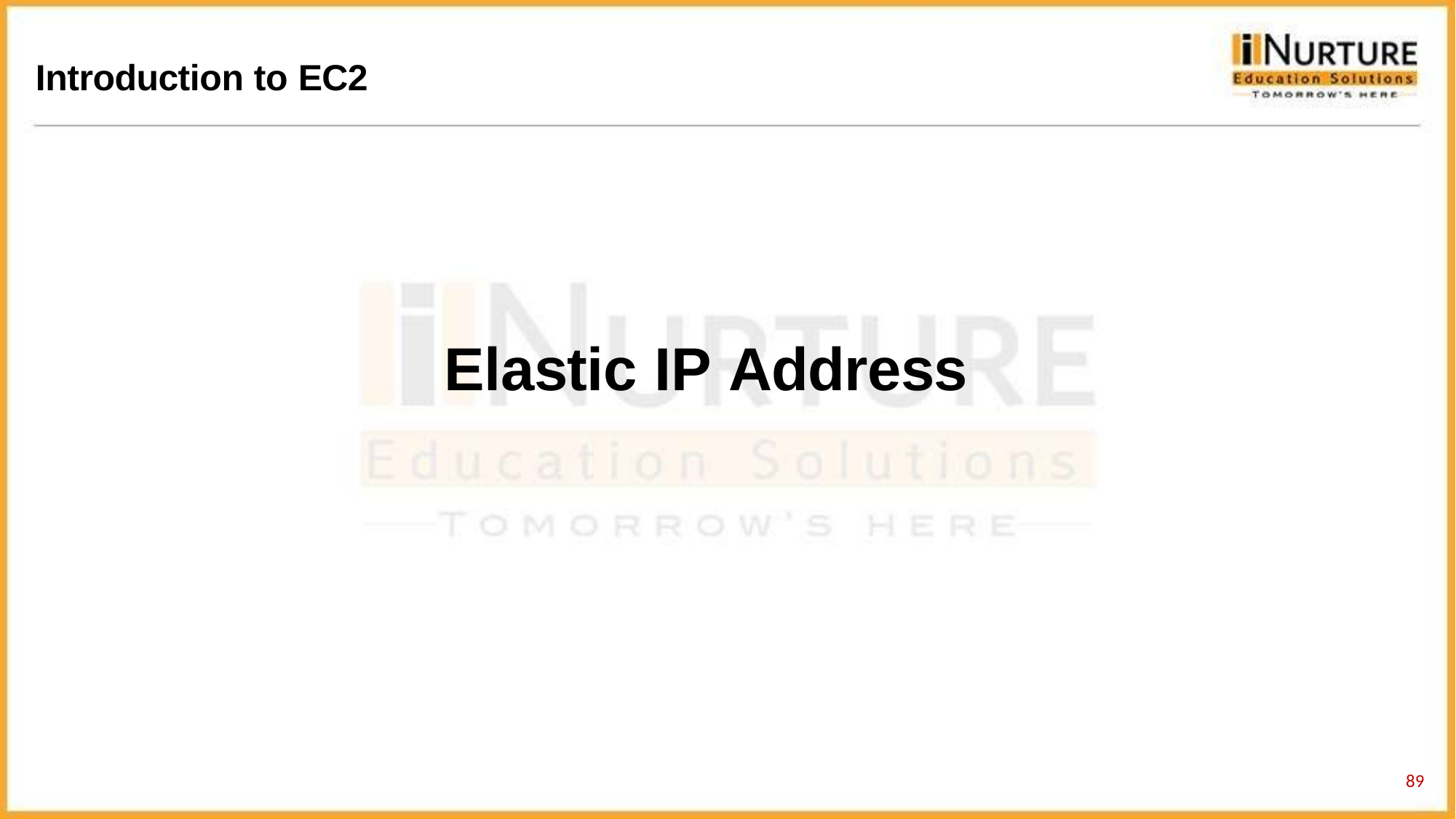

Introduction to EC2
Elastic IP Address
89